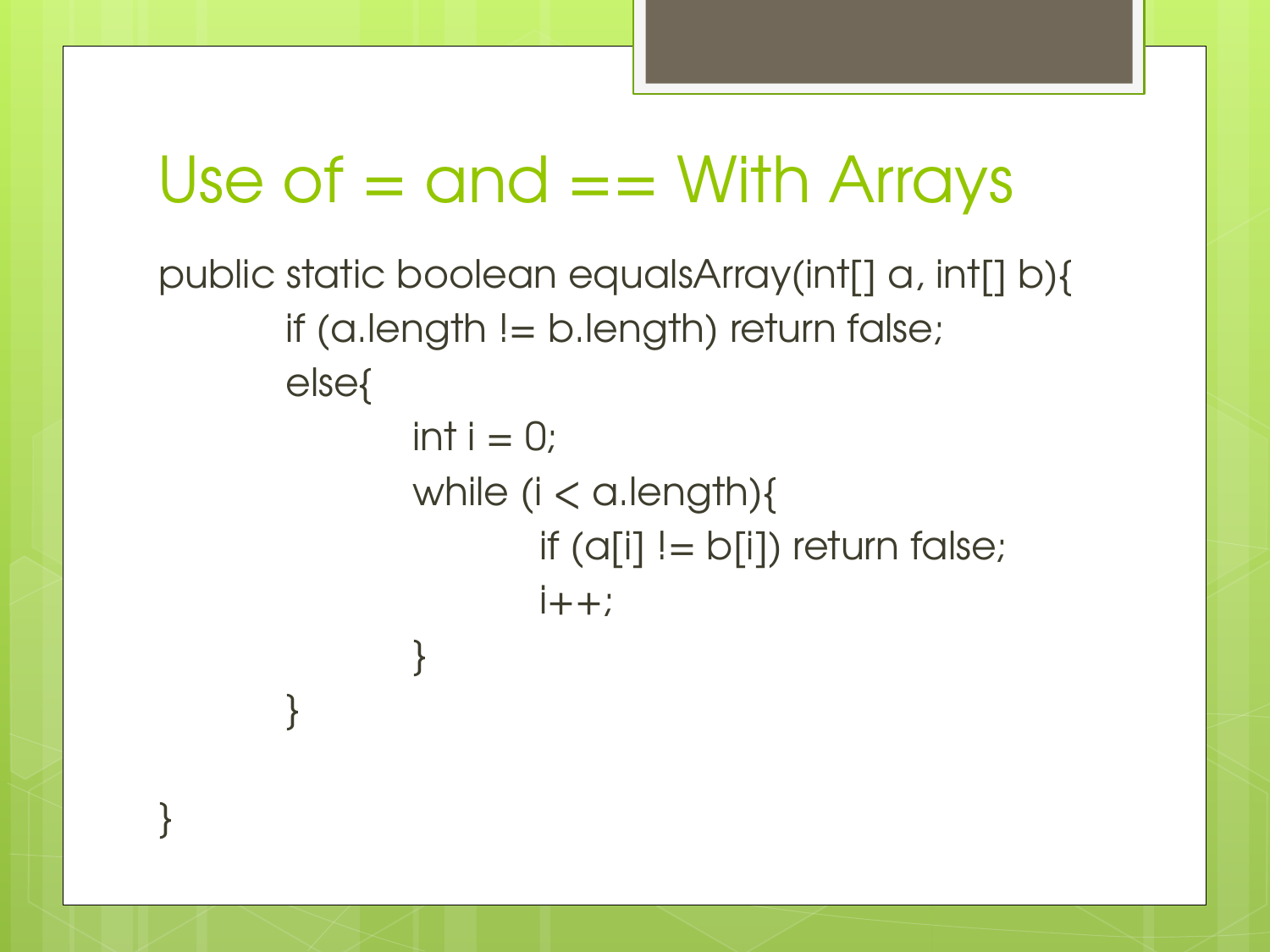

# Use of = and == With Arrays
public static boolean equalsArray(int[] a, int[] b){
	if (a.length != b.length) return false;
	else{
		int i = 0;
		while (i < a.length){
			if (a[i] != b[i]) return false;
			i++;
		}
	}

}